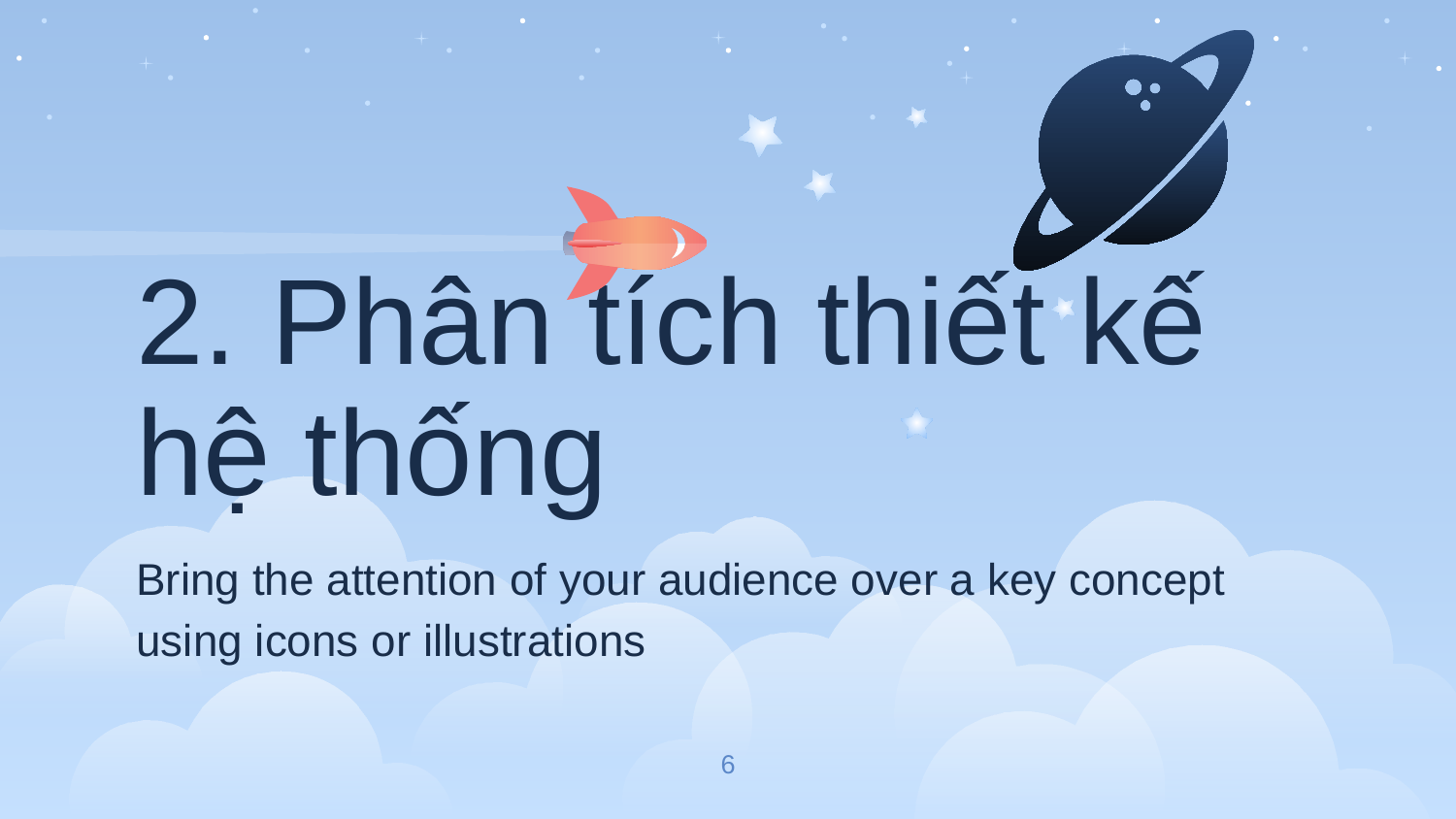

2. Phân tích thiết kế hệ thống

Bring the attention of your audience over a key concept using icons or illustrations
6